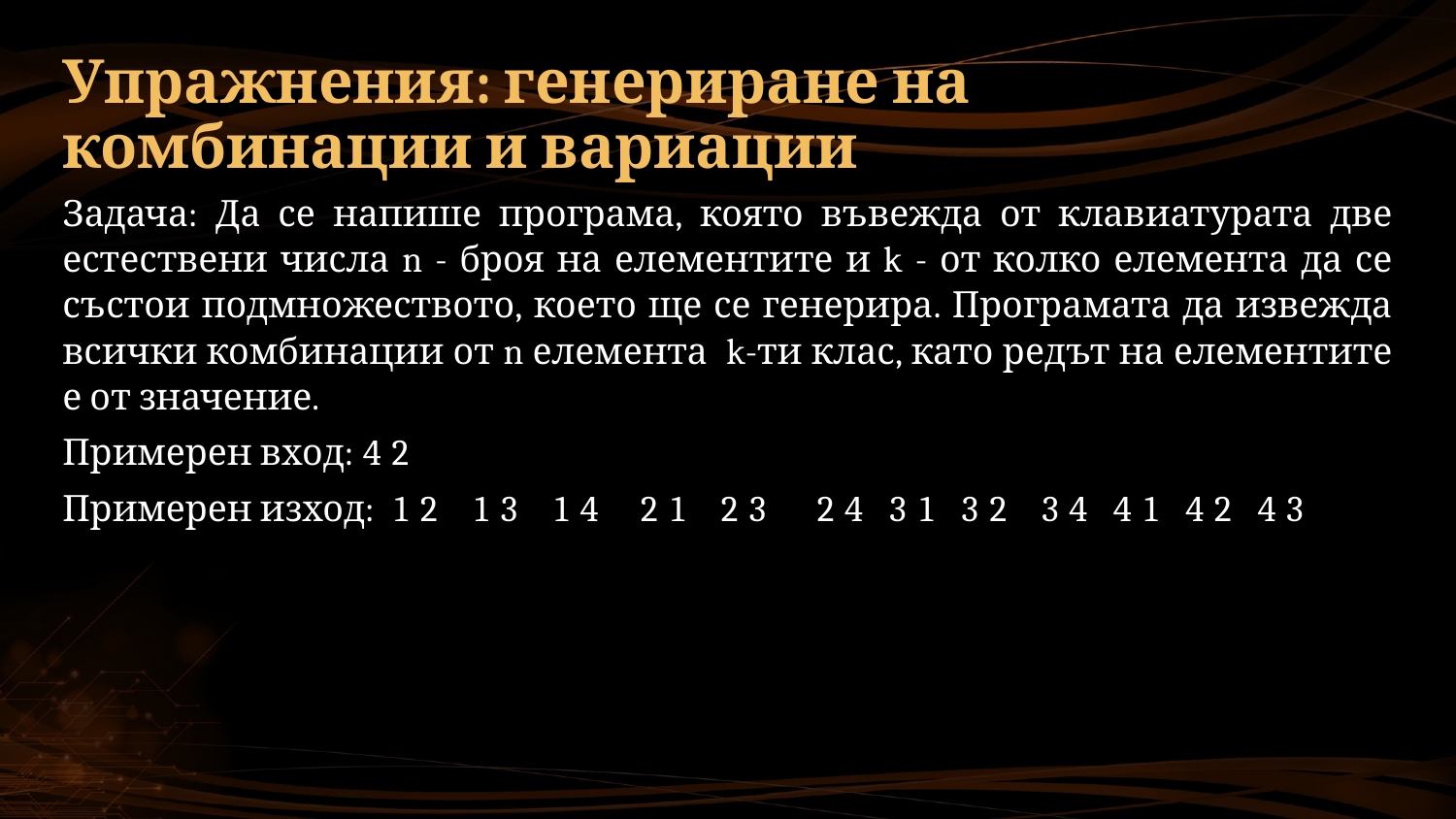

# Упражнения: генериране на комбинации и вариации
Задача: Да се напише програма, която въвежда от клавиатурата две естествени числа n - броя на елементите и k - от колко елемента да се състои подмножеството, което ще се генерира. Програмата да извежда всички комбинации от n елемента  k-ти клас, като редът на елементите е от значение.
Примерен вход: 4 2
Примерен изход:  1 2    1 3    1 4     2 1    2 3      2 4   3 1   3 2    3 4   4 1   4 2   4 3